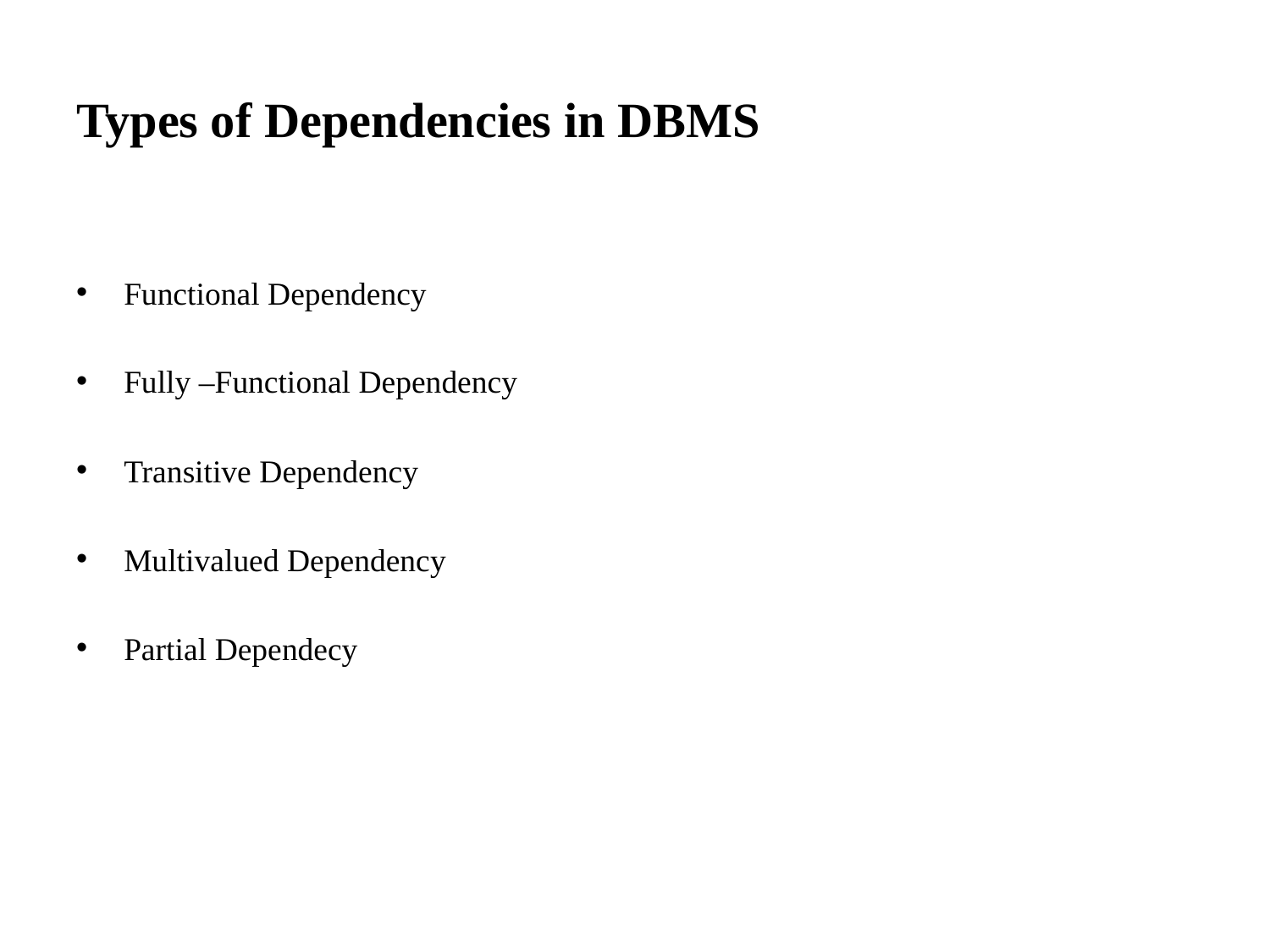

# Types of Dependencies in DBMS

Functional Dependency

Fully –Functional Dependency

Transitive Dependency

Multivalued Dependency

Partial Dependecy